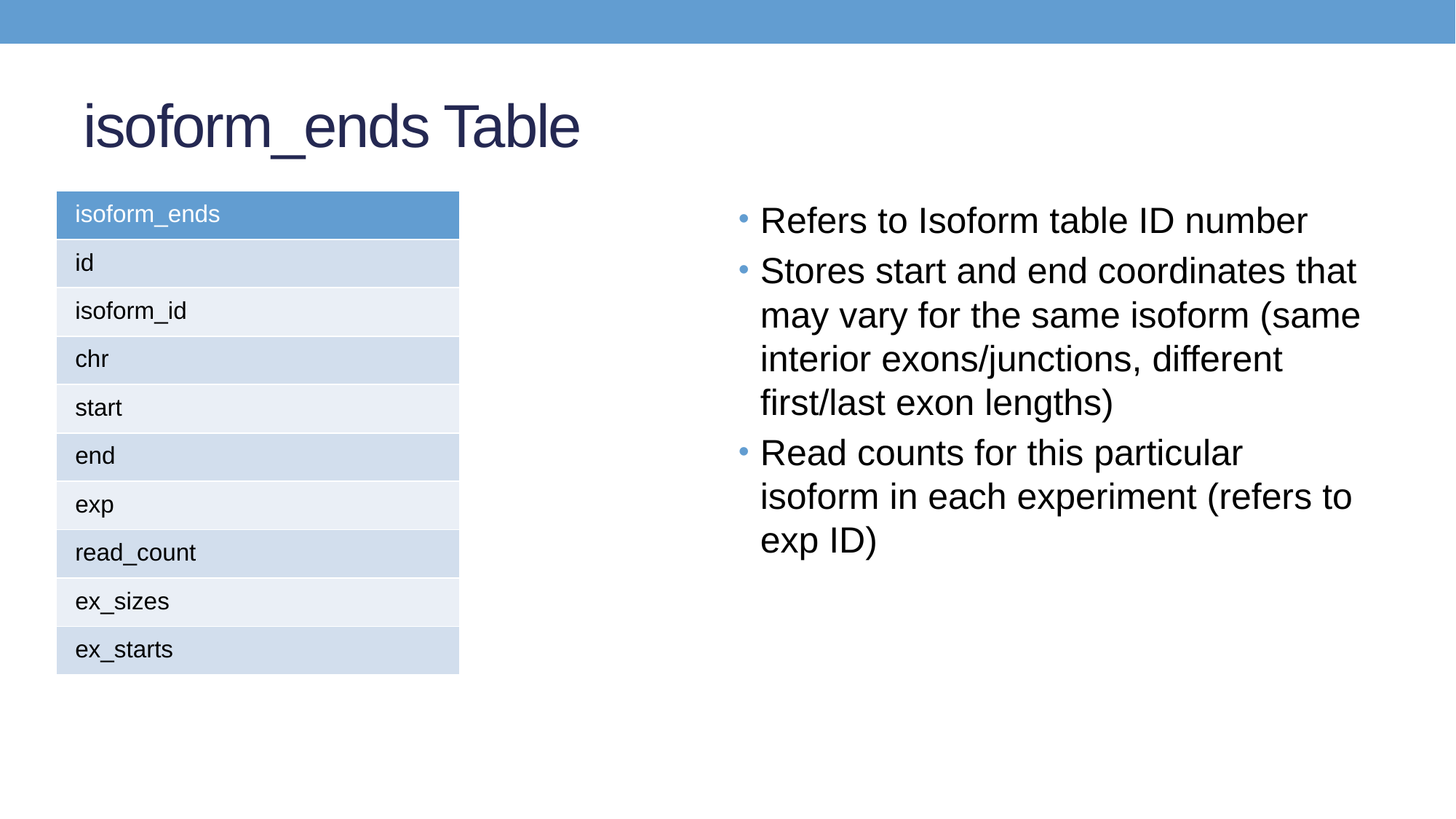

# isoform_ends Table
| isoform\_ends |
| --- |
| id |
| isoform\_id |
| chr |
| start |
| end |
| exp |
| read\_count |
| ex\_sizes |
| ex\_starts |
Refers to Isoform table ID number
Stores start and end coordinates that may vary for the same isoform (same interior exons/junctions, different first/last exon lengths)
Read counts for this particular isoform in each experiment (refers to exp ID)